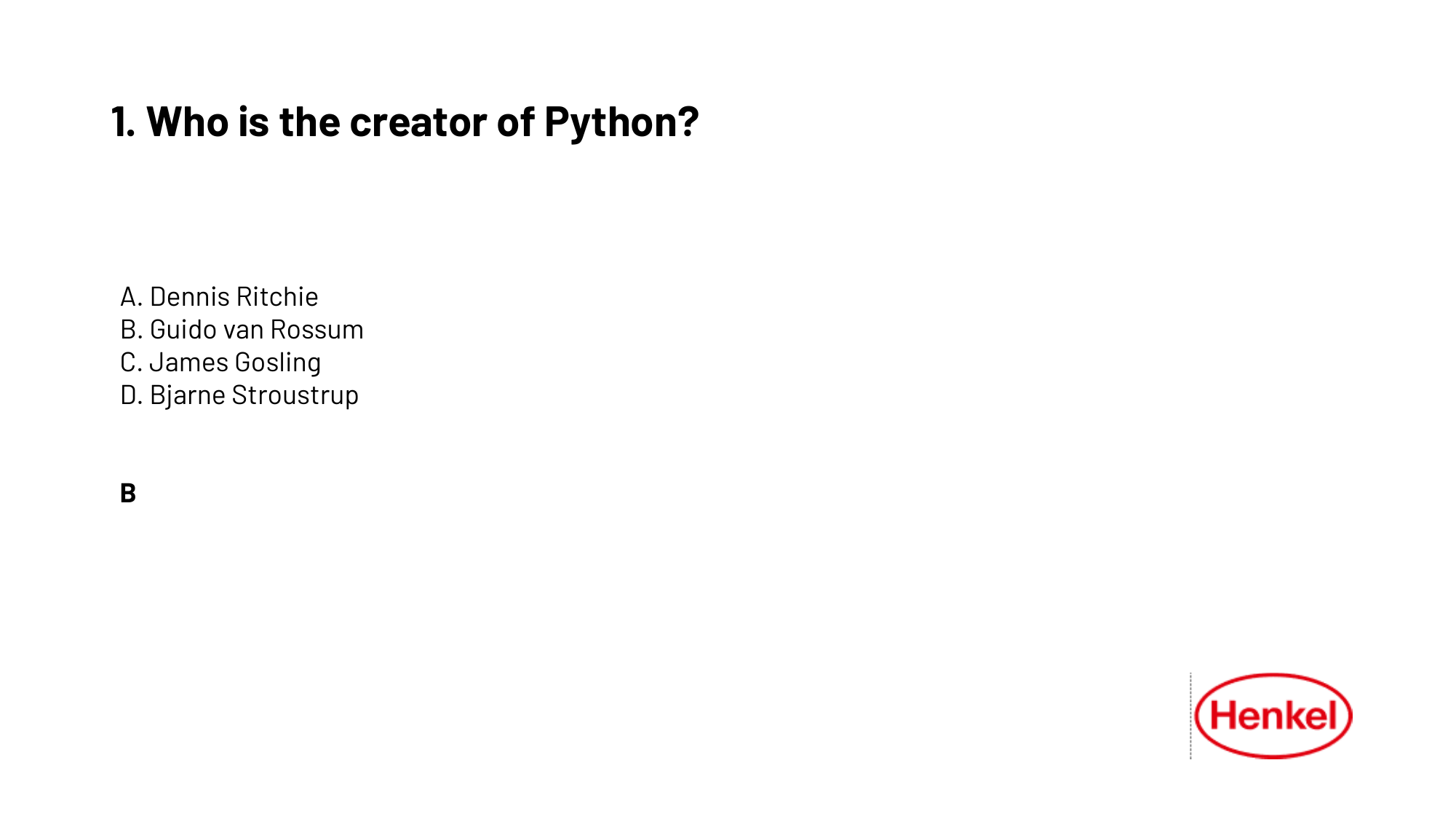

# 1. Who is the creator of Python?

A. Dennis Ritchie
B. Guido van Rossum
C. James Gosling
D. Bjarne Stroustrup

B